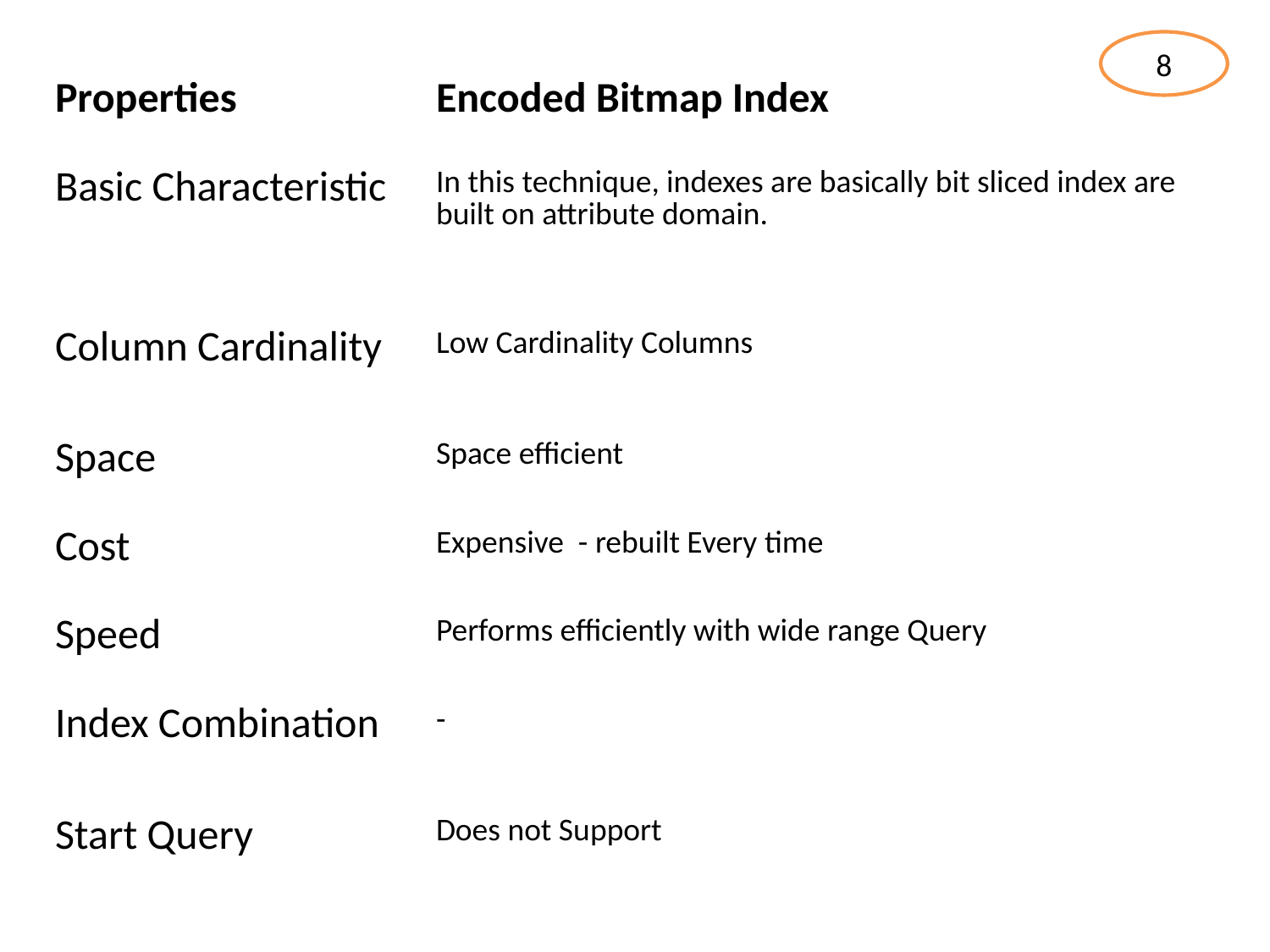

8
| Properties | Encoded Bitmap Index |
| --- | --- |
| Basic Characteristic | In this technique, indexes are basically bit sliced index are built on attribute domain. |
| Column Cardinality | Low Cardinality Columns |
| Space | Space efficient |
| Cost | Expensive - rebuilt Every time |
| Speed | Performs efficiently with wide range Query |
| Index Combination | - |
| Start Query | Does not Support |